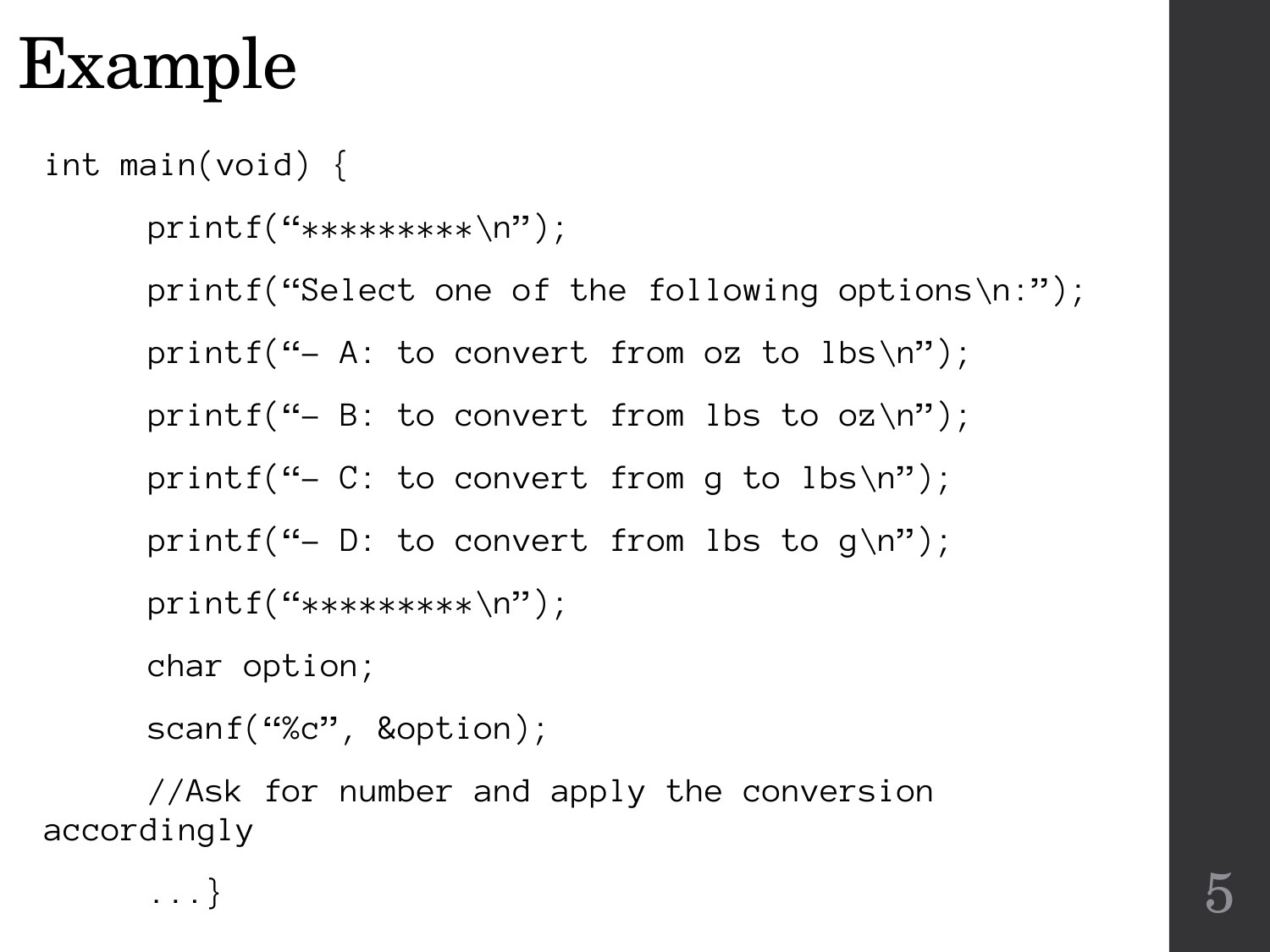

# Example
int main(void) {
	printf(“*********\n”);
	printf(“Select one of the following options\n:”);
	printf(“- A: to convert from oz to lbs\n”);
	printf(“- B: to convert from lbs to oz\n”);
	printf(“- C: to convert from g to lbs\n”);
	printf(“- D: to convert from lbs to g\n”);
	printf(“*********\n”);
	char option;
	scanf(“%c”, &option);
	//Ask for number and apply the conversion accordingly
	...}

5